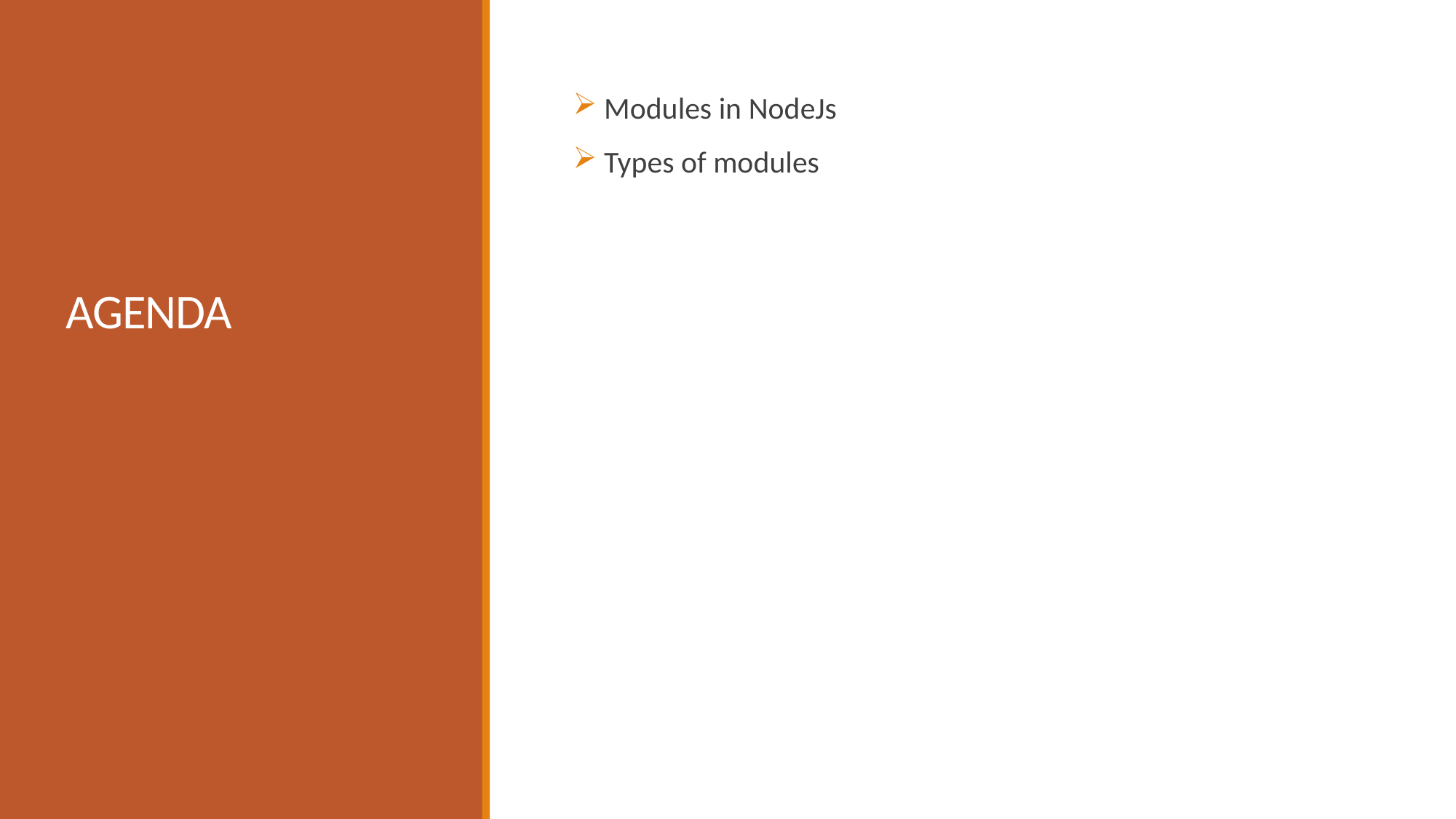

# AGENDA
 Modules in NodeJs
 Types of modules